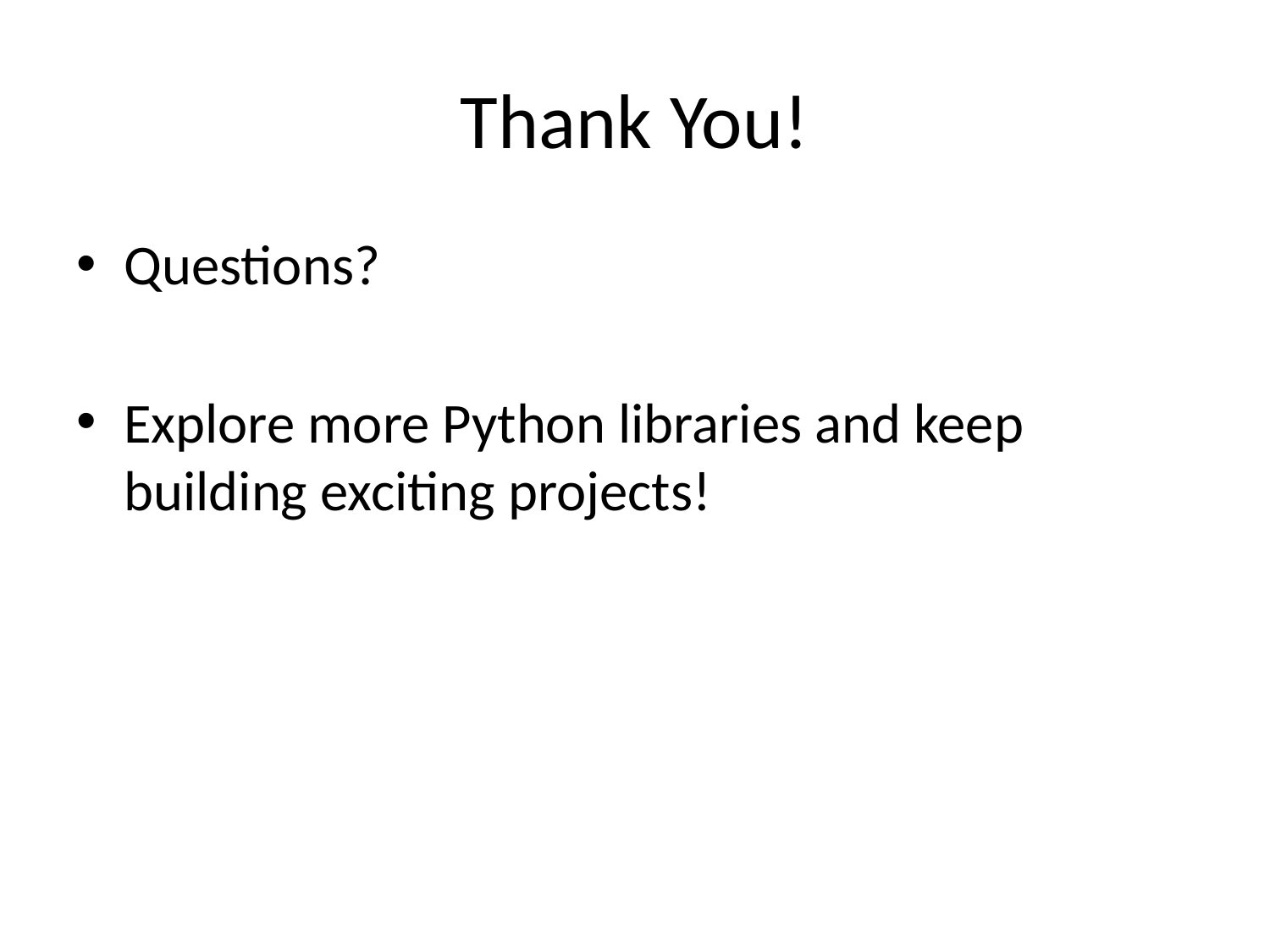

# Thank You!
Questions?

Explore more Python libraries and keep building exciting projects!